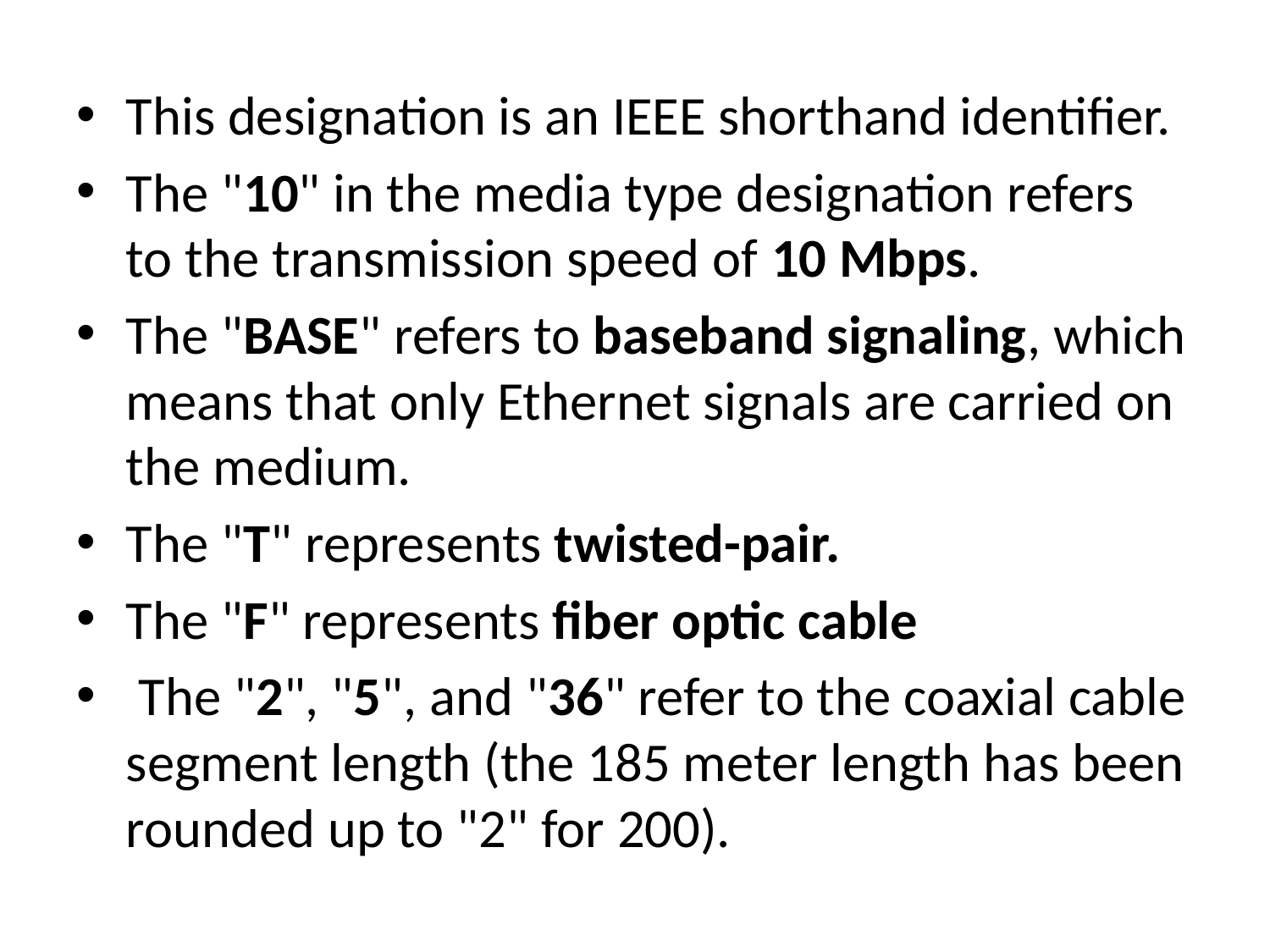

This designation is an IEEE shorthand identifier.
The "10" in the media type designation refers to the transmission speed of 10 Mbps.
The "BASE" refers to baseband signaling, which means that only Ethernet signals are carried on the medium.
The "T" represents twisted-pair.
The "F" represents fiber optic cable
 The "2", "5", and "36" refer to the coaxial cable segment length (the 185 meter length has been rounded up to "2" for 200).